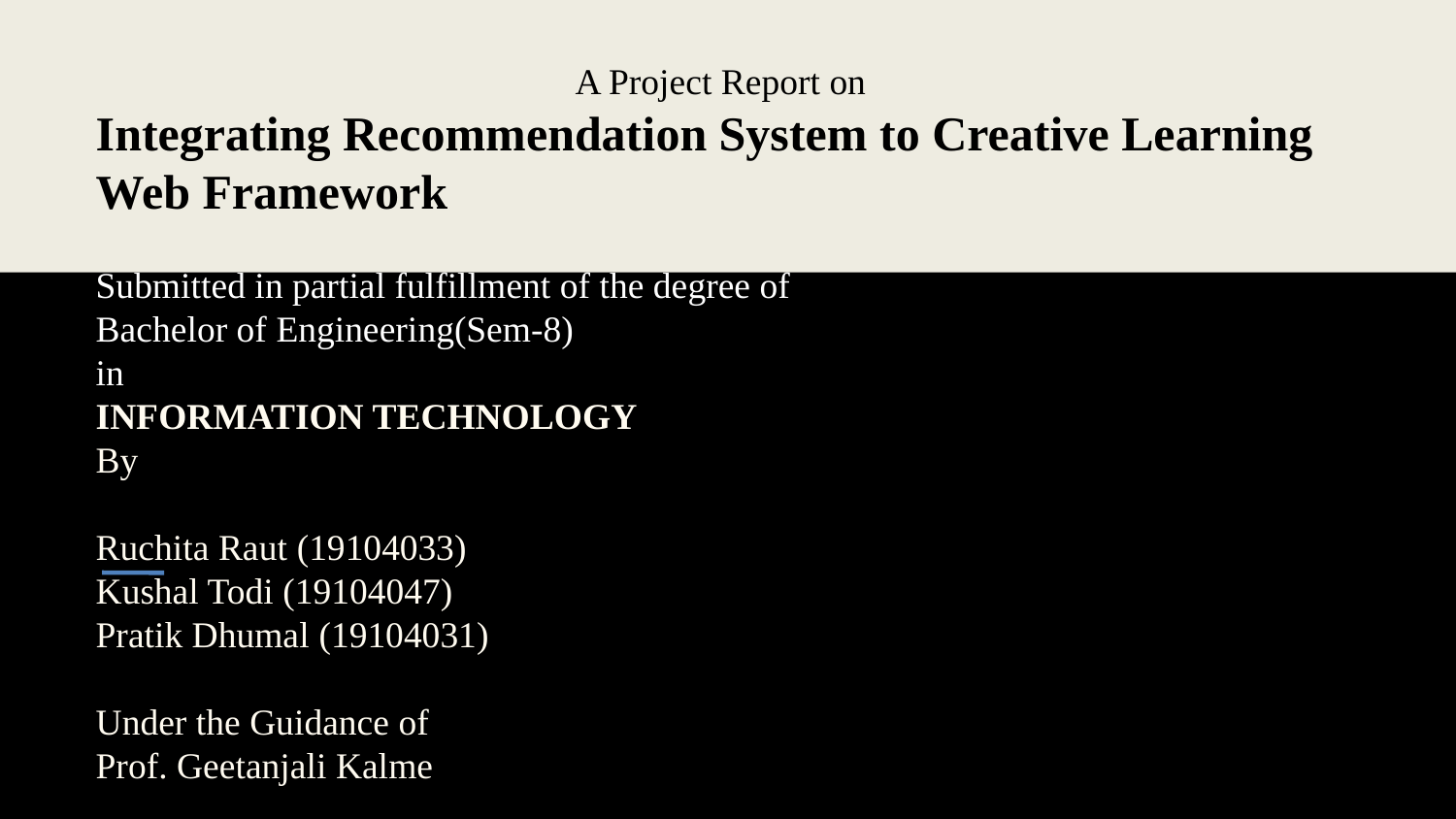

A Project Report on
Integrating Recommendation System to Creative Learning Web Framework
Submitted in partial fulfillment of the degree of
Bachelor of Engineering(Sem-8)
in
INFORMATION TECHNOLOGY
By

Ruchita Raut (19104033)
Kushal Todi (19104047)
Pratik Dhumal (19104031)
Under the Guidance of
Prof. Geetanjali Kalme